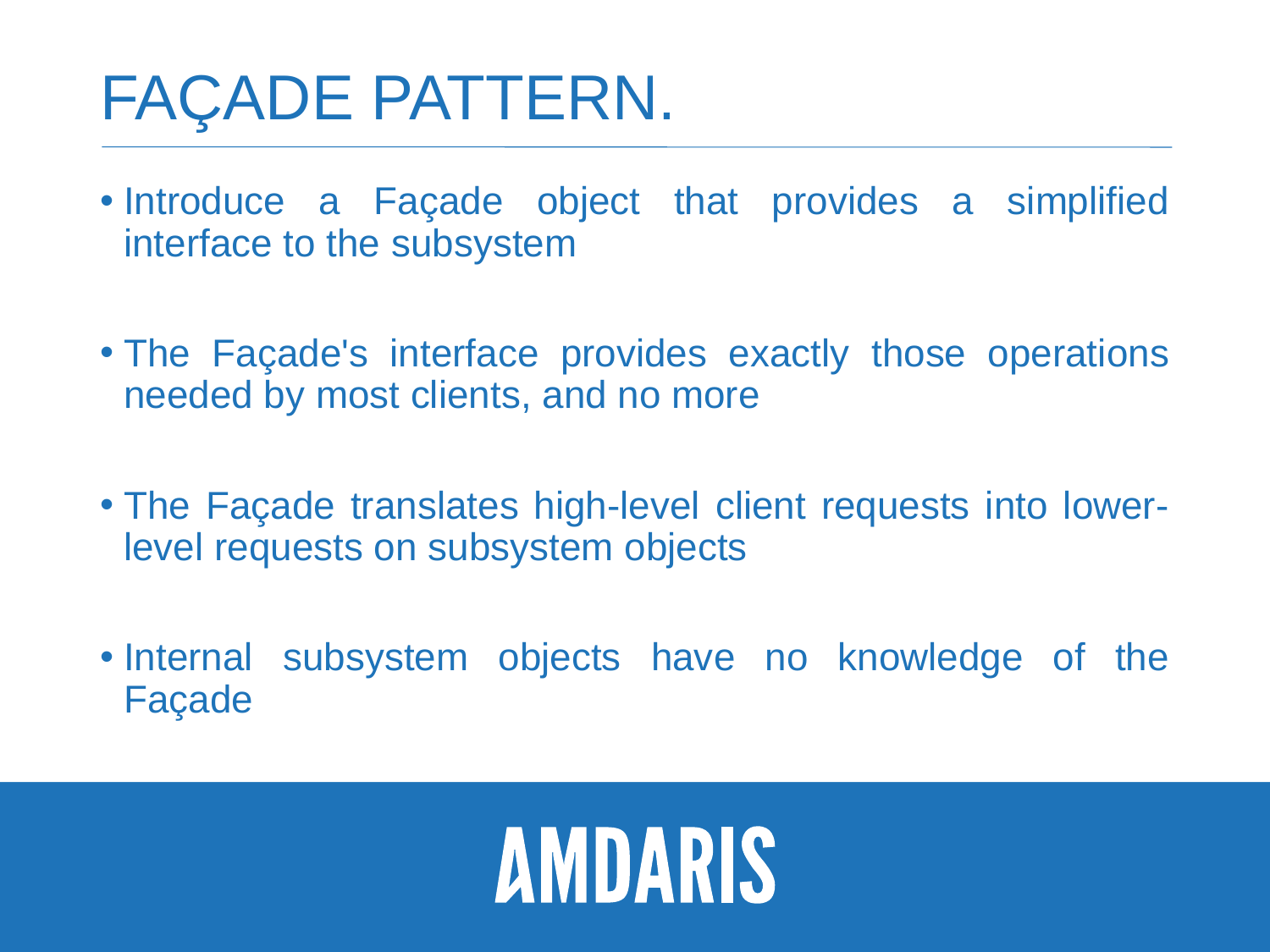

# Façade pattern.
Introduce a Façade object that provides a simplified interface to the subsystem

The Façade's interface provides exactly those operations needed by most clients, and no more

The Façade translates high-level client requests into lower-level requests on subsystem objects

Internal subsystem objects have no knowledge of the Façade